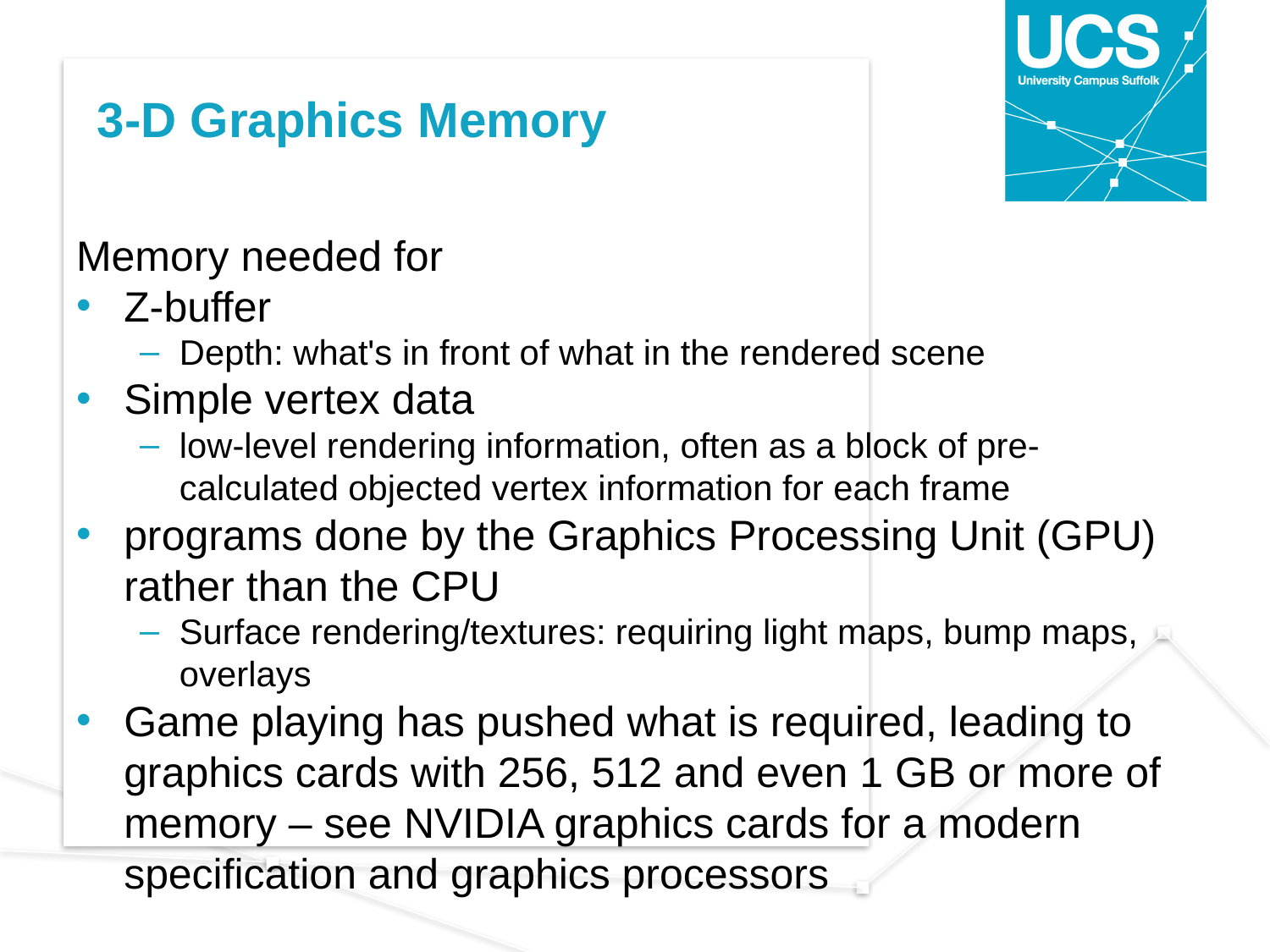

# 3-D Graphics Memory
Memory needed for
Z-buffer
Depth: what's in front of what in the rendered scene
Simple vertex data
low-level rendering information, often as a block of pre-calculated objected vertex information for each frame
programs done by the Graphics Processing Unit (GPU) rather than the CPU
Surface rendering/textures: requiring light maps, bump maps, overlays
Game playing has pushed what is required, leading to graphics cards with 256, 512 and even 1 GB or more of memory – see NVIDIA graphics cards for a modern specification and graphics processors